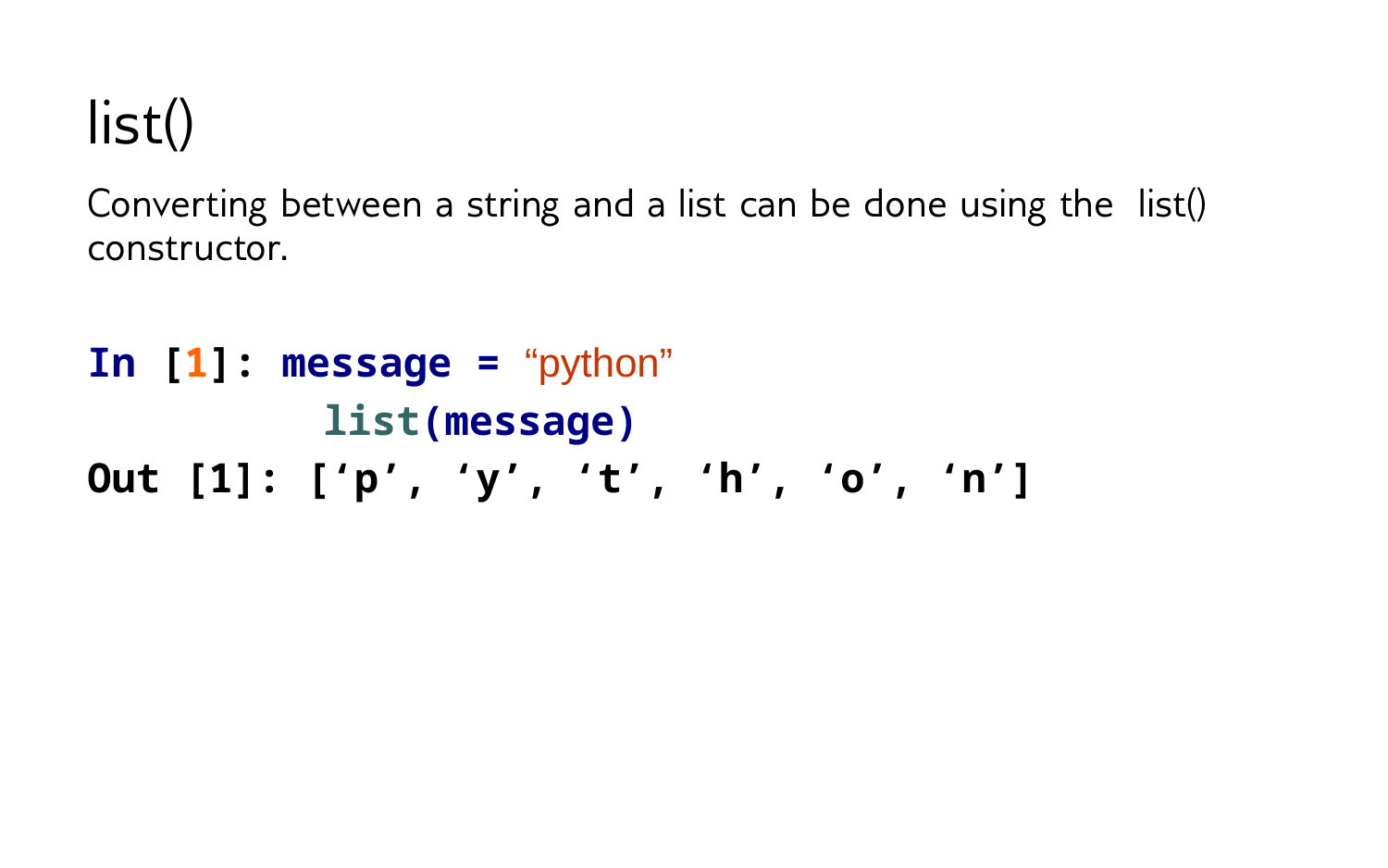

# list()
Converting between a string and a list can be done using the  list() constructor.

In [1]: message = “python”
	    list(message)
Out [1]: [‘p’, ‘y’, ‘t’, ‘h’, ‘o’, ‘n’]